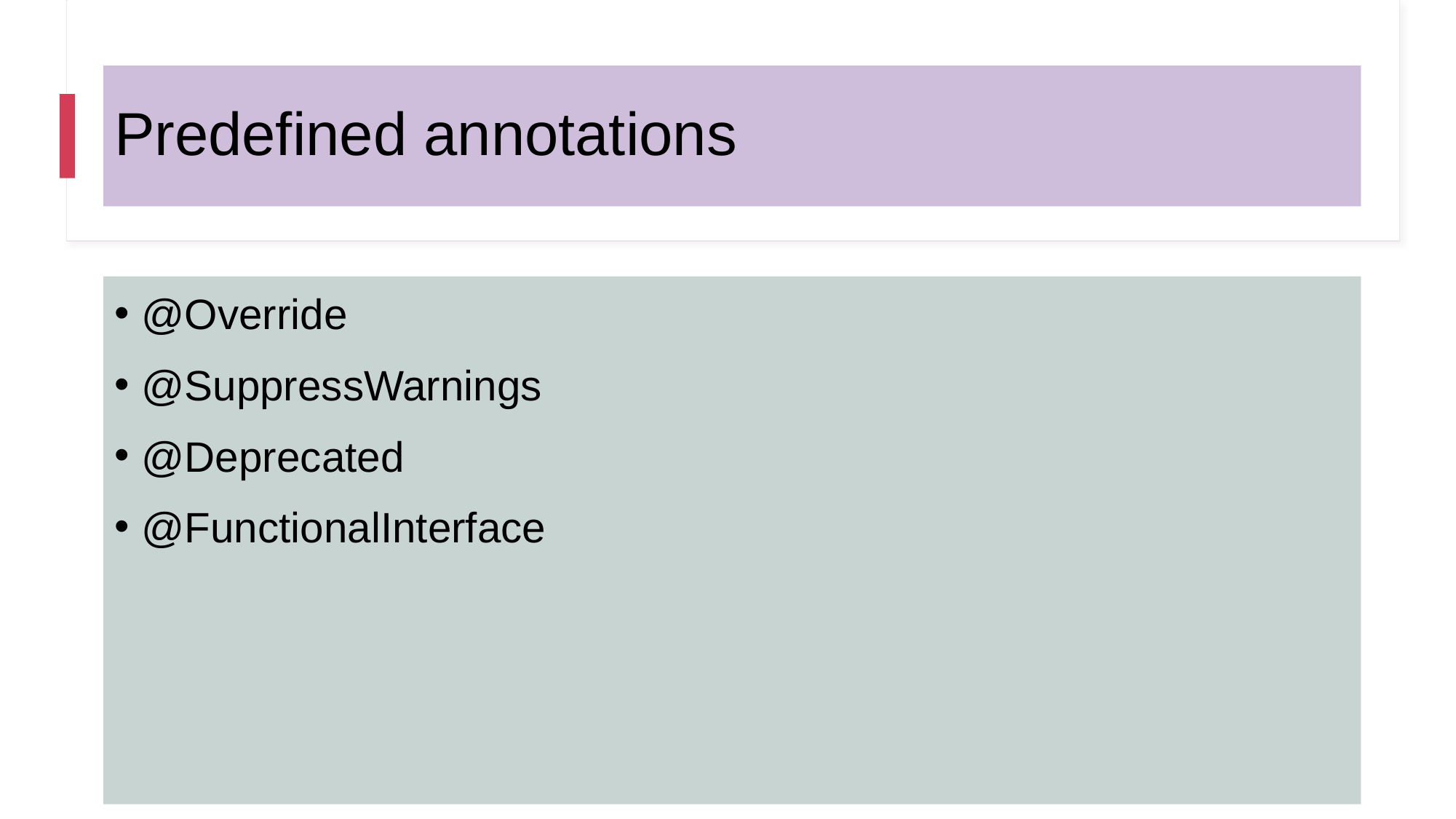

# Predefined annotations
@Override
@SuppressWarnings
@Deprecated
@FunctionalInterface